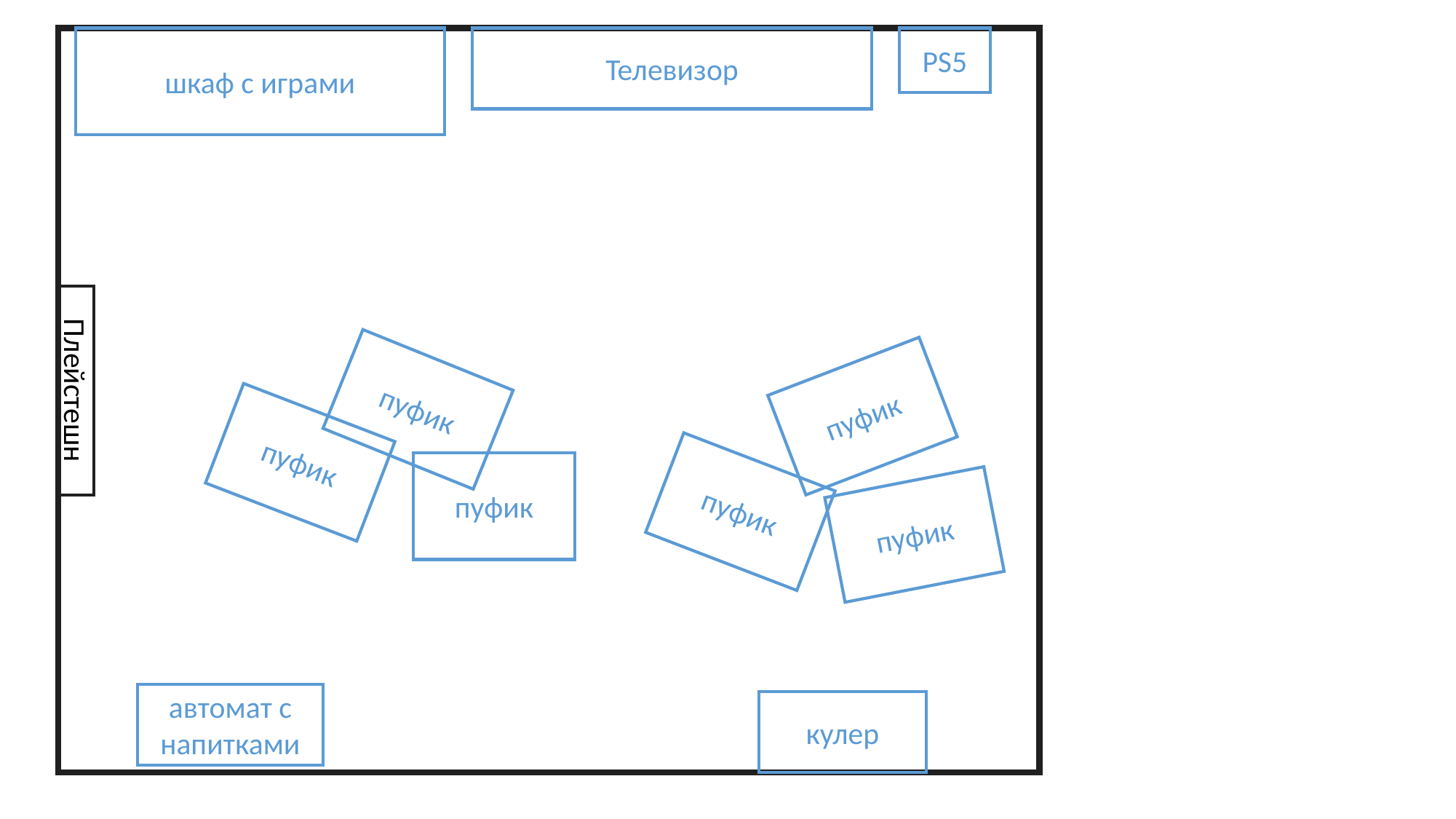

шкаф с играми
Телевизор
PS5
пуфик
пуфик
Плейстешн
пуфик
пуфик
пуфик
пуфик
автомат с напитками
кулер